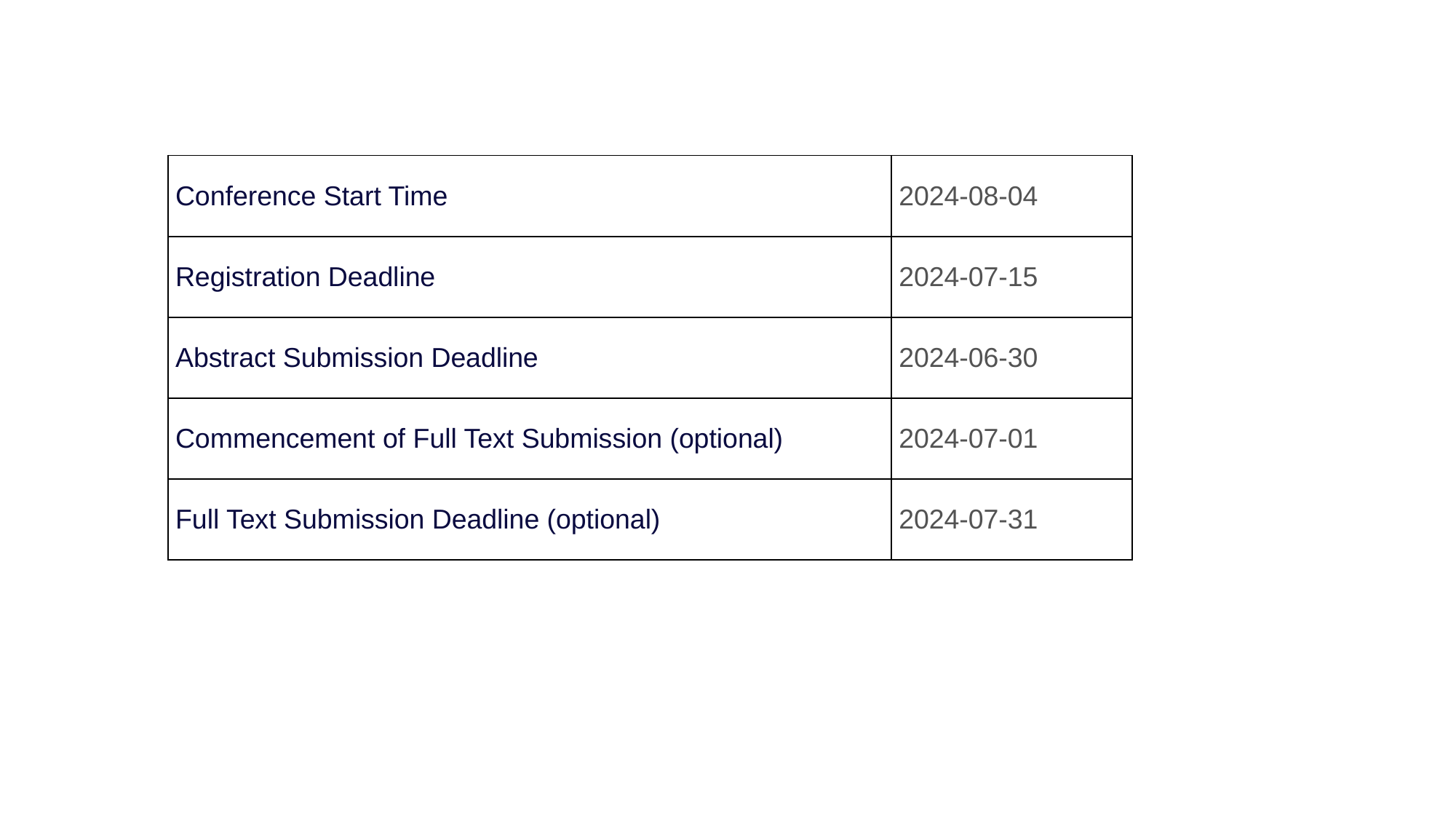

| Conference Start Time | 2024-08-04 |
| --- | --- |
| Registration Deadline | 2024-07-15 |
| Abstract Submission Deadline | 2024-06-30 |
| Commencement of Full Text Submission (optional) | 2024-07-01 |
| Full Text Submission Deadline (optional) | 2024-07-31 |